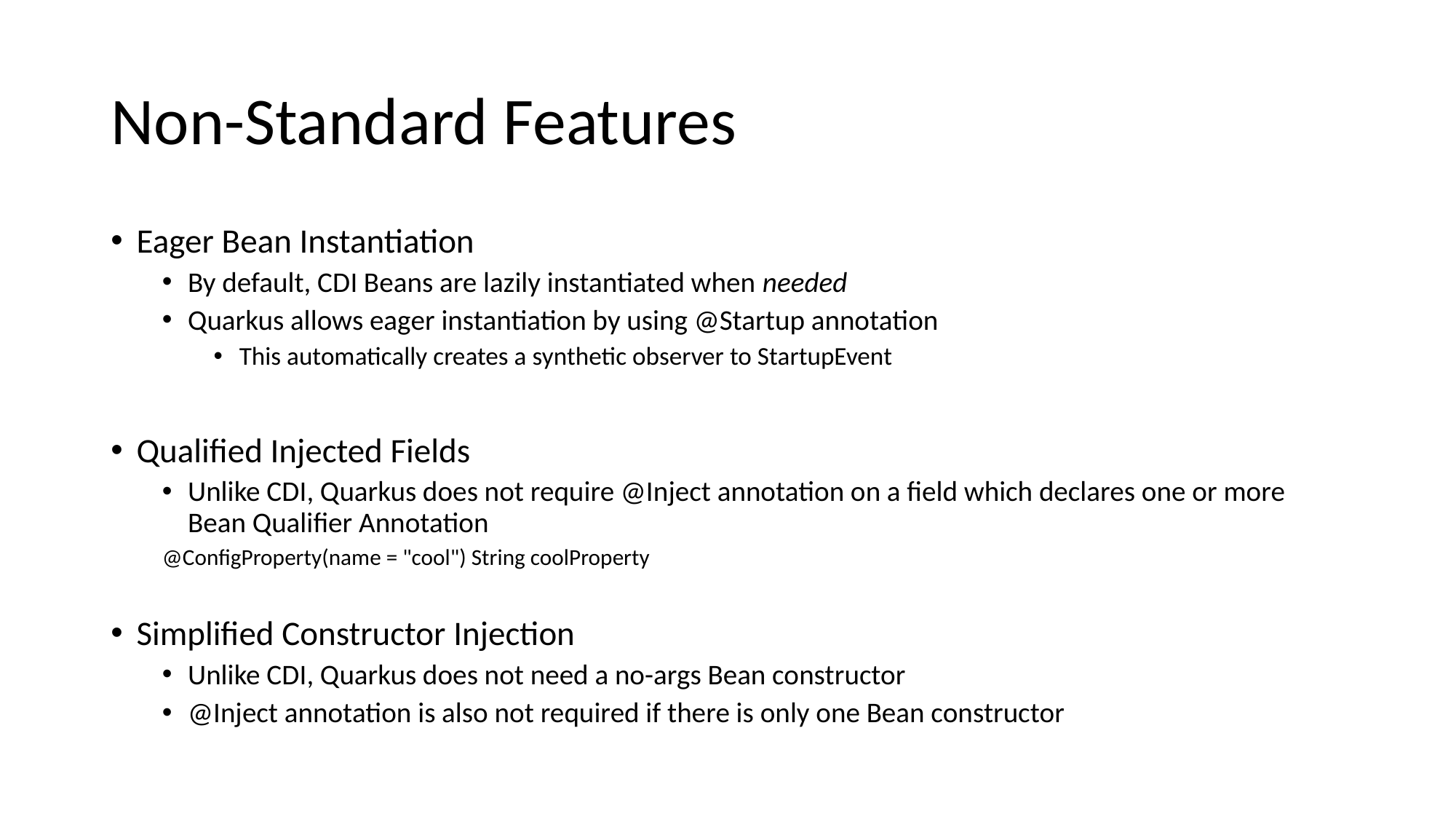

# Non-Standard Features
Eager Bean Instantiation
By default, CDI Beans are lazily instantiated when needed
Quarkus allows eager instantiation by using @Startup annotation
This automatically creates a synthetic observer to StartupEvent

Qualified Injected Fields
Unlike CDI, Quarkus does not require @Inject annotation on a field which declares one or more Bean Qualifier Annotation
@ConfigProperty(name = "cool") String coolProperty

Simplified Constructor Injection
Unlike CDI, Quarkus does not need a no-args Bean constructor
@Inject annotation is also not required if there is only one Bean constructor